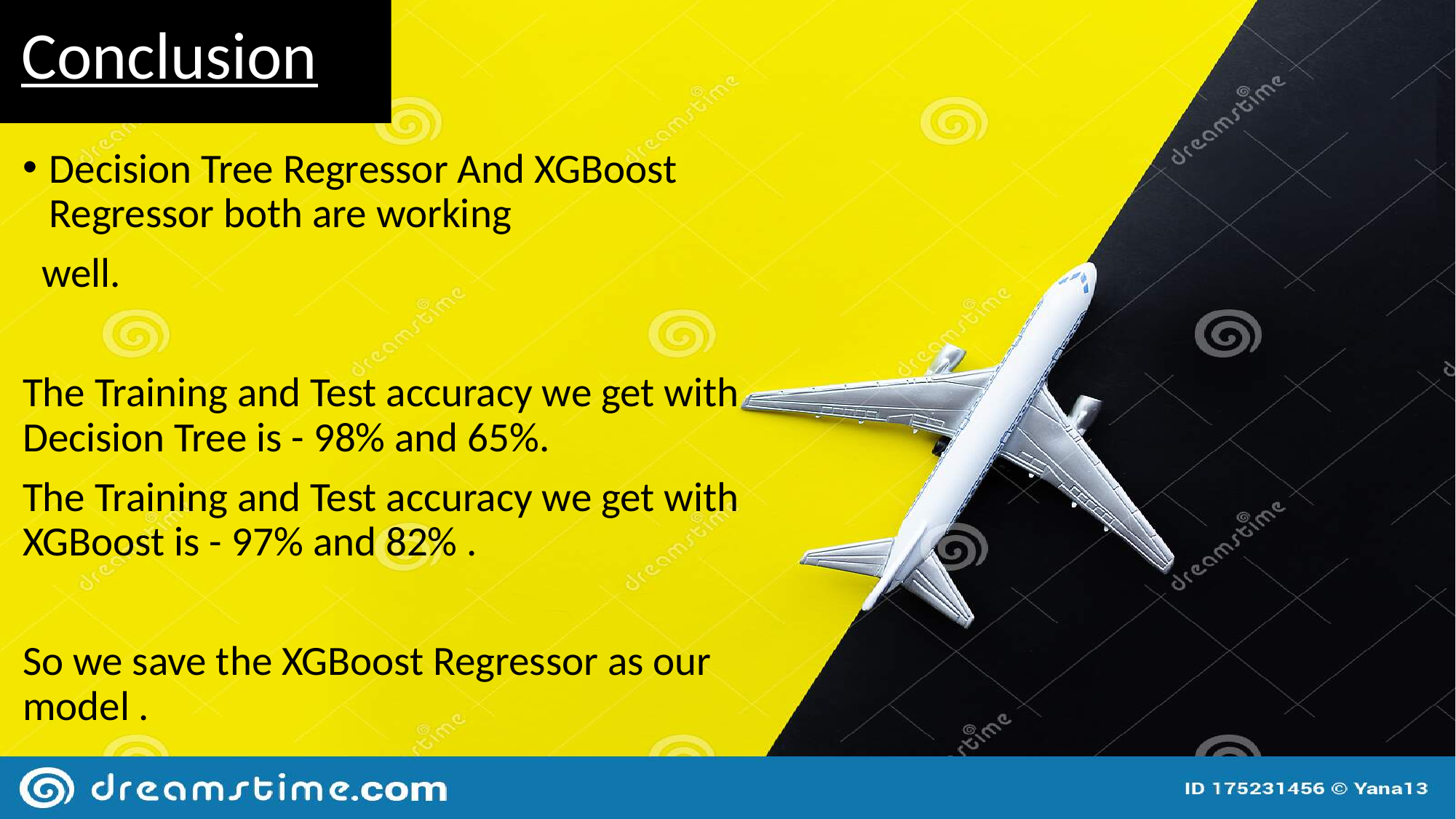

# Conclusion
Decision Tree Regressor And XGBoost Regressor both are working
  well.

The Training and Test accuracy we get with Decision Tree is - 98% and 65%.
The Training and Test accuracy we get with XGBoost is - 97% and 82% .

So we save the XGBoost Regressor as our model .